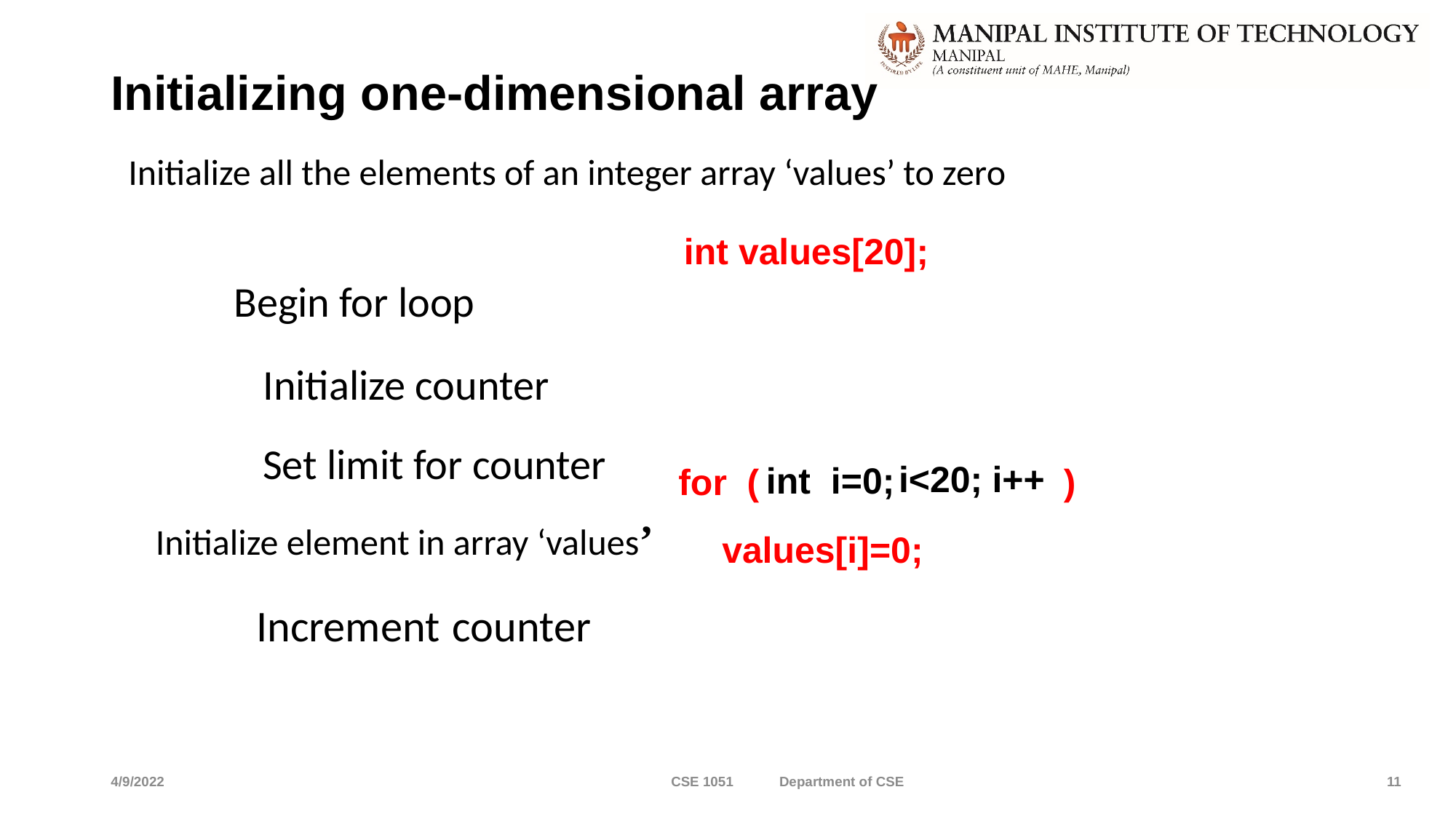

Initializing one-dimensional array
# Initialize all the elements of an integer array ‘values’ to zero
int values[20];
Begin for loop
   Initialize counter
   Set limit for counter
    i<20;
   i++
   int  i=0;
   for  (                              )
Initialize element in array ‘values’
      values[i]=0;
   Increment counter
4/9/2022
CSE 1051            Department of CSE
11